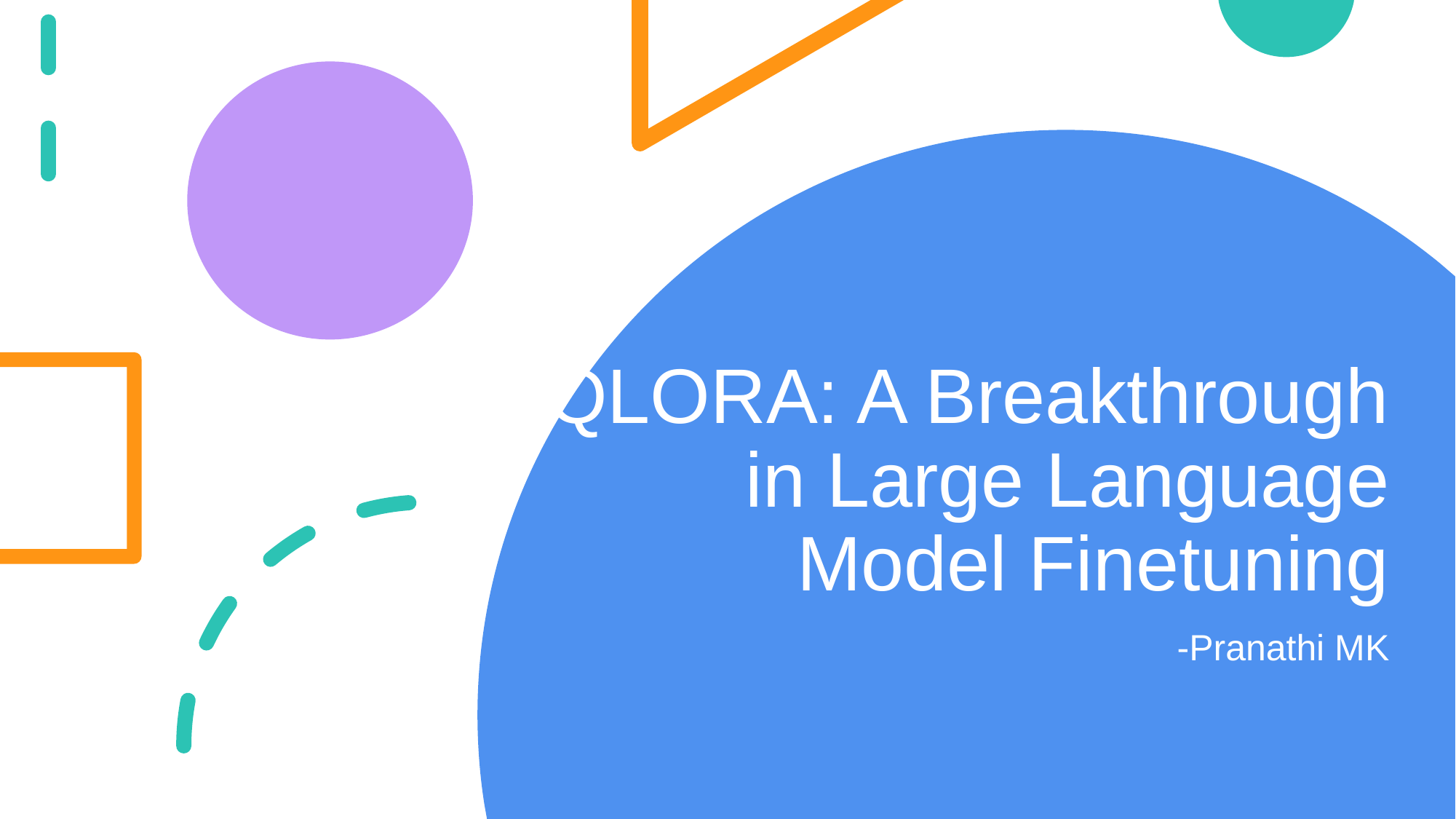

# QLORA: A Breakthrough in Large Language Model Finetuning
-Pranathi MK